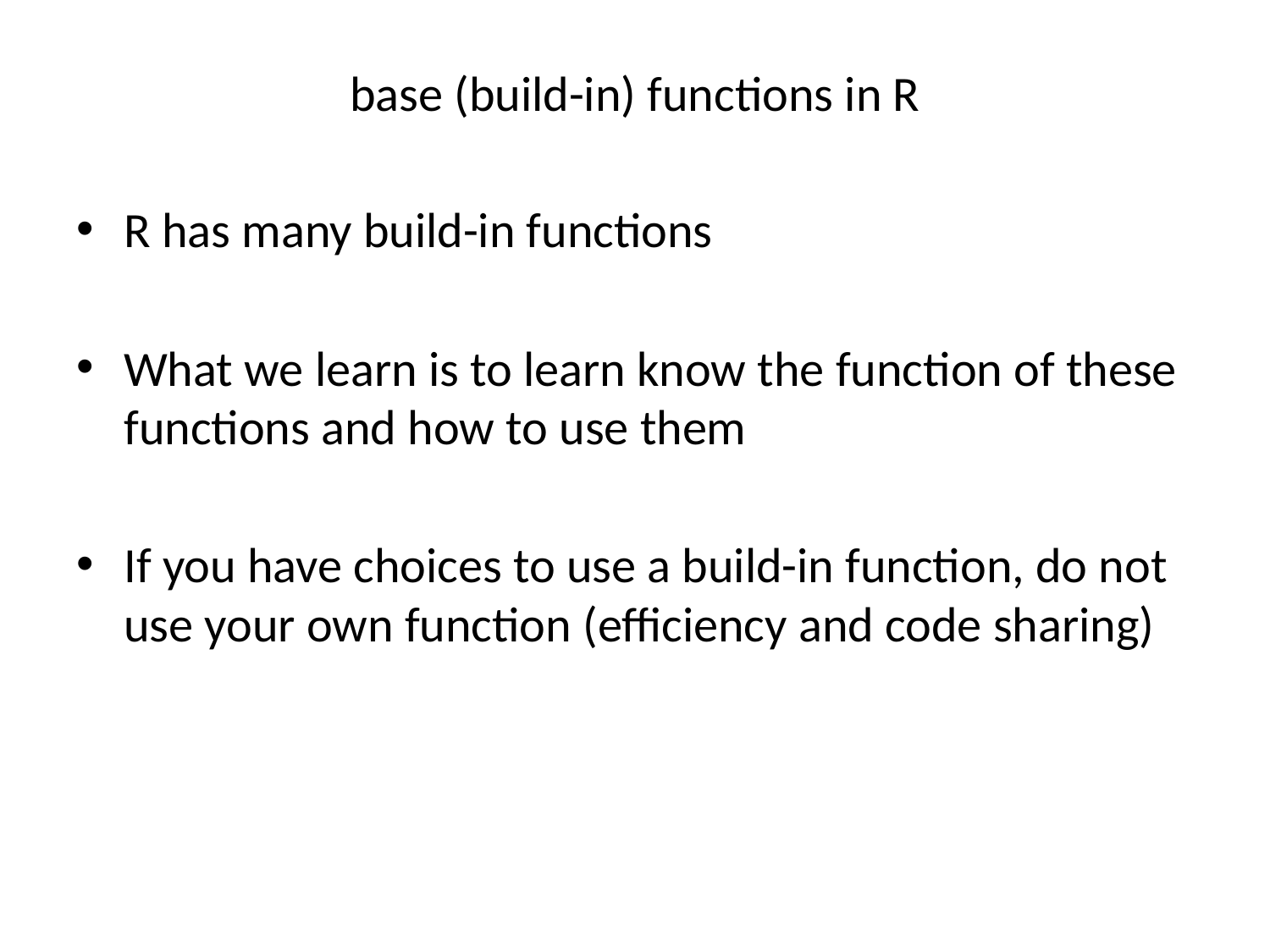

# base (build-in) functions in R
R has many build-in functions

What we learn is to learn know the function of these functions and how to use them

If you have choices to use a build-in function, do not use your own function (efficiency and code sharing)